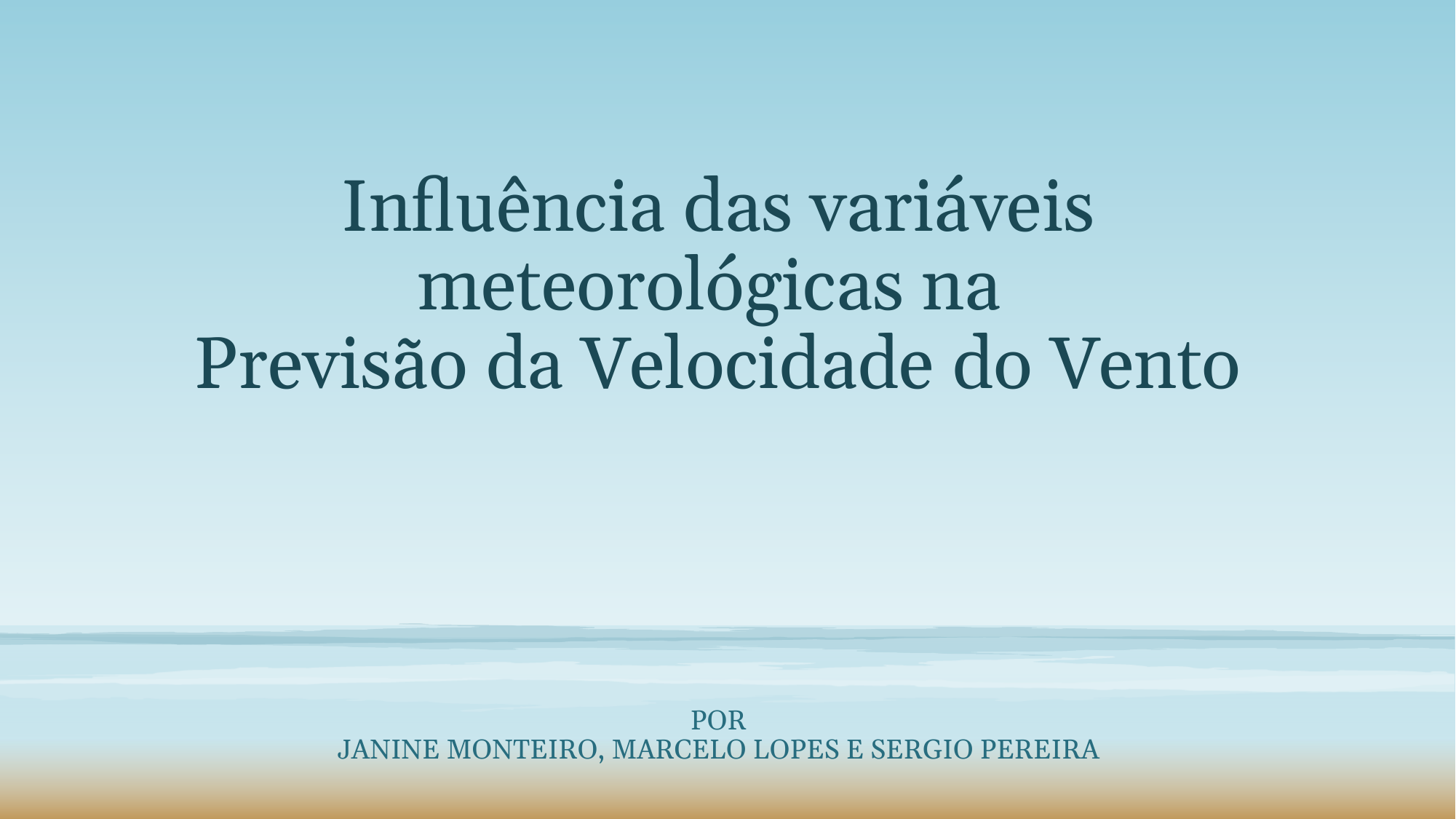

# Influência das variáveis meteorológicas na Previsão da Velocidade do Vento
Por
Janine Monteiro, Marcelo Lopes e Sergio Pereira